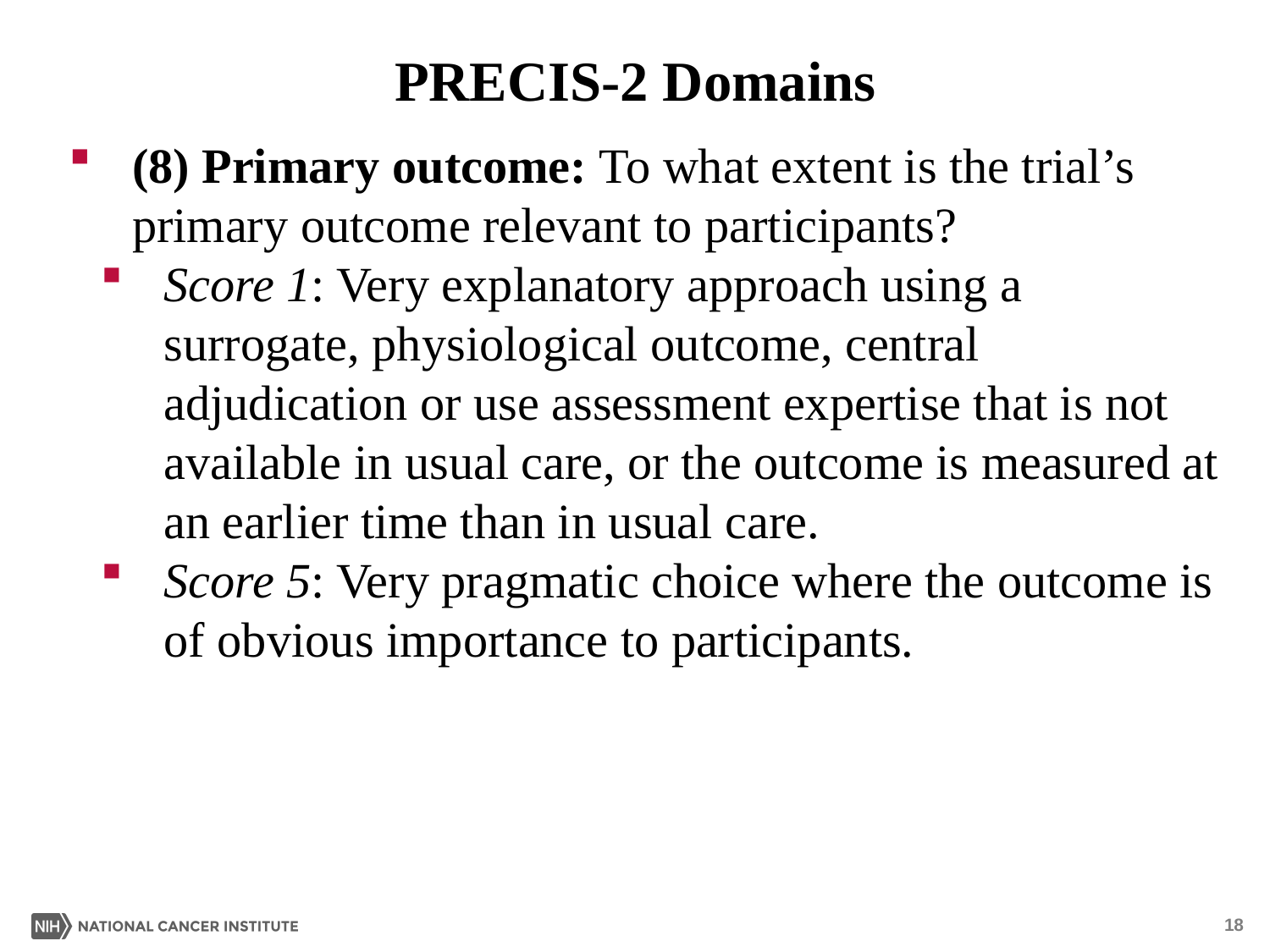

# PRECIS-2 Domains
(8) Primary outcome: To what extent is the trial’s primary outcome relevant to participants?
Score 1: Very explanatory approach using a surrogate, physiological outcome, central adjudication or use assessment expertise that is not available in usual care, or the outcome is measured at an earlier time than in usual care.
Score 5: Very pragmatic choice where the outcome is of obvious importance to participants.